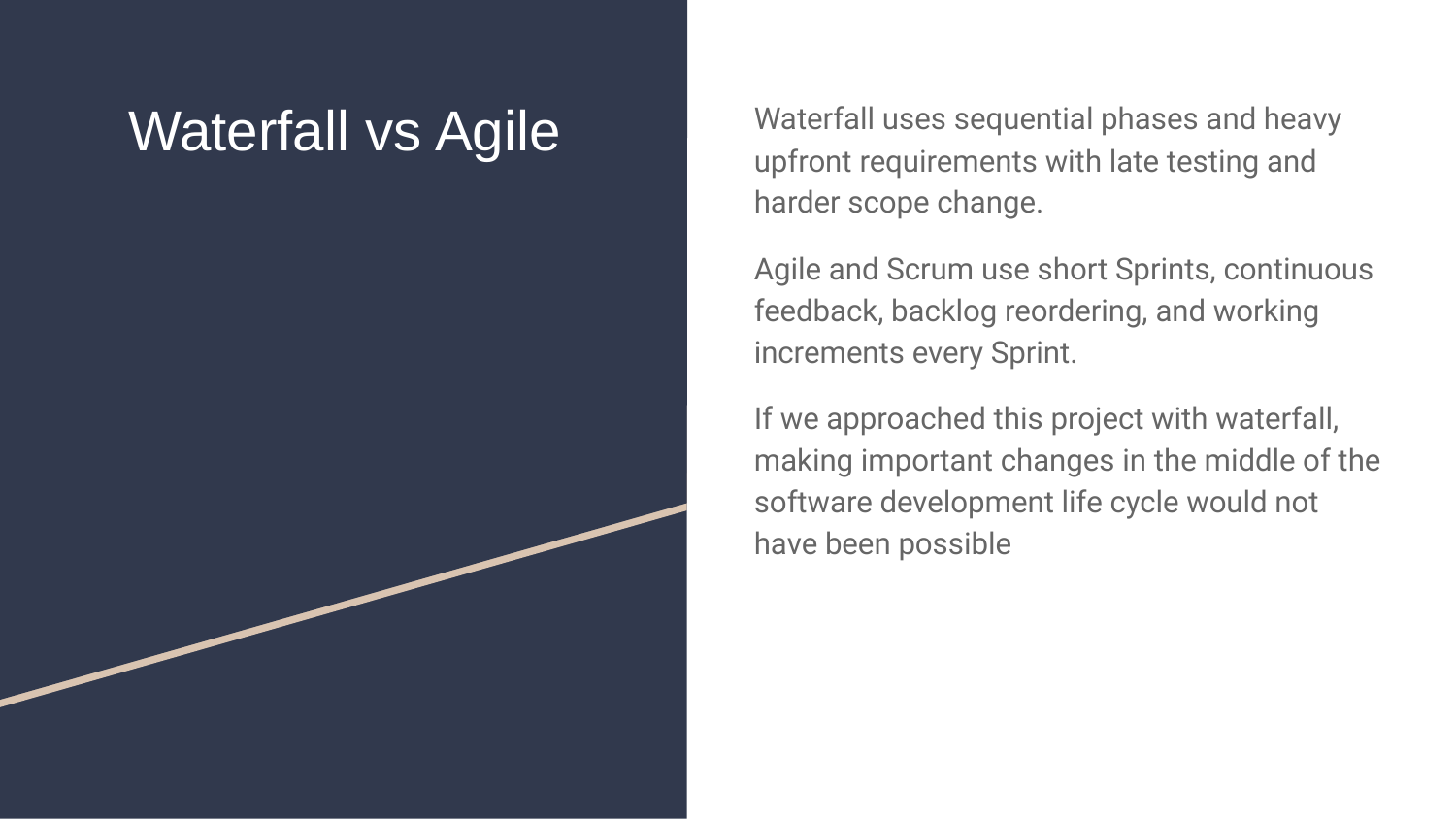

# Waterfall vs Agile
Waterfall uses sequential phases and heavy upfront requirements with late testing and harder scope change.
Agile and Scrum use short Sprints, continuous feedback, backlog reordering, and working increments every Sprint.
If we approached this project with waterfall, making important changes in the middle of the software development life cycle would not have been possible